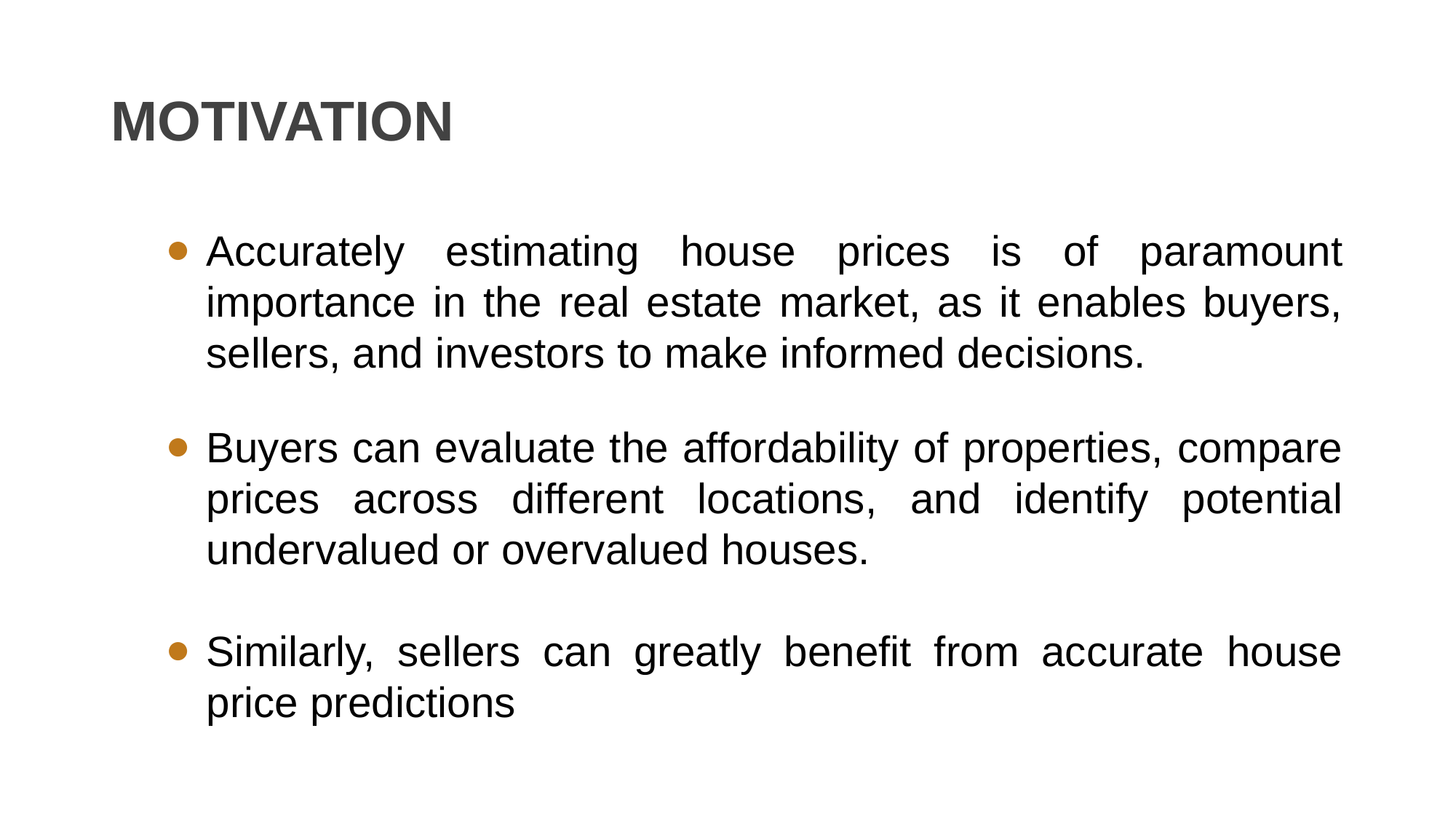

# MOTIVATION
Accurately estimating house prices is of paramount importance in the real estate market, as it enables buyers, sellers, and investors to make informed decisions.

Buyers can evaluate the affordability of properties, compare prices across different locations, and identify potential undervalued or overvalued houses.

Similarly, sellers can greatly benefit from accurate house price predictions